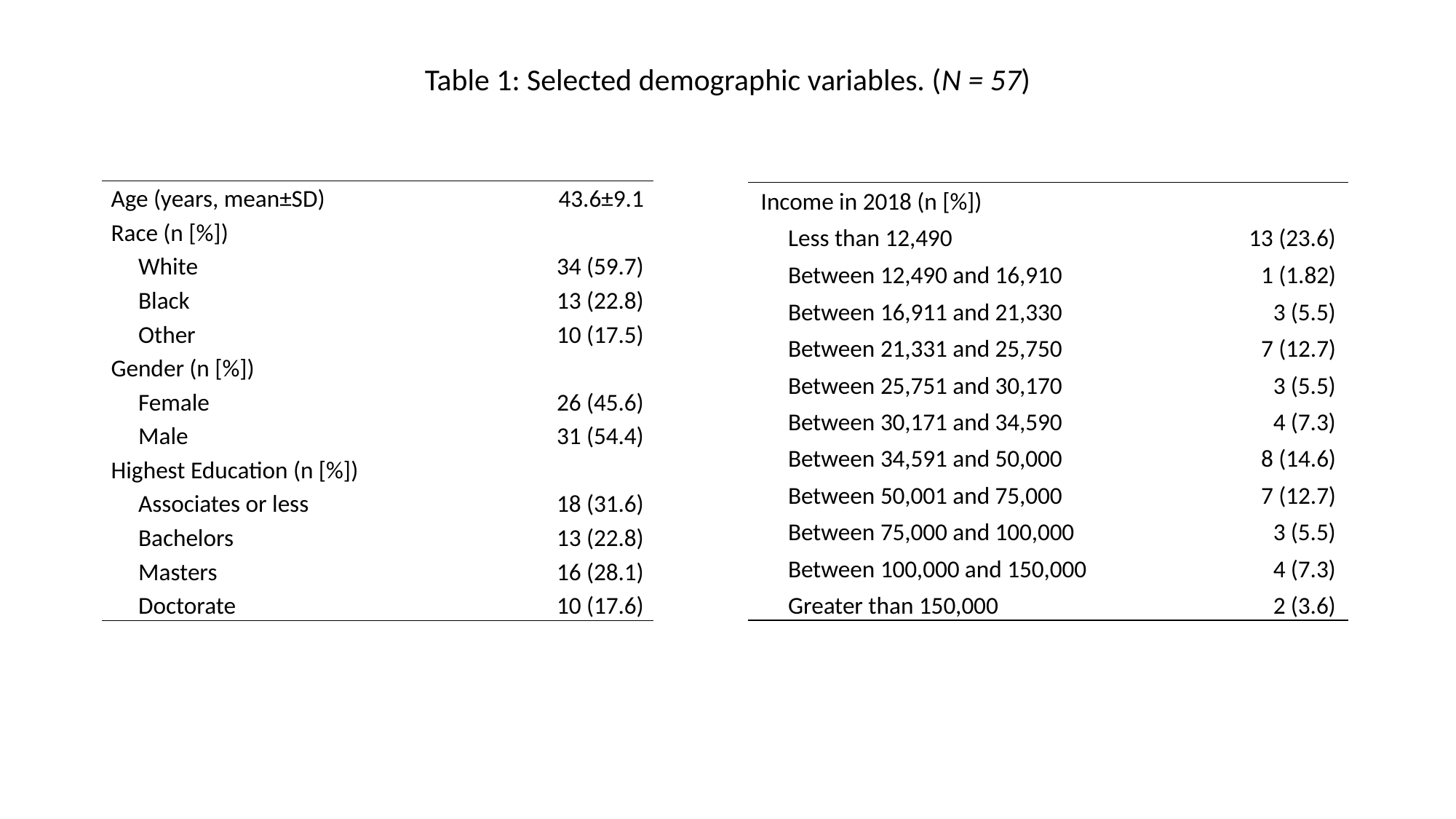

Table 1: Selected demographic variables. (N = 57)
| Age (years, mean±SD) | 43.6±9.1 |
| --- | --- |
| Race (n [%]) |  |
| White | 34 (59.7) |
| Black | 13 (22.8) |
| Other | 10 (17.5) |
| Gender (n [%]) |  |
| Female | 26 (45.6) |
| Male | 31 (54.4) |
| Highest Education (n [%]) |  |
| Associates or less | 18 (31.6) |
| Bachelors | 13 (22.8) |
| Masters | 16 (28.1) |
| Doctorate | 10 (17.6) |
| Income in 2018 (n [%]) |  |
| --- | --- |
| Less than 12,490 | 13 (23.6) |
| Between 12,490 and 16,910 | 1 (1.82) |
| Between 16,911 and 21,330 | 3 (5.5) |
| Between 21,331 and 25,750 | 7 (12.7) |
| Between 25,751 and 30,170 | 3 (5.5) |
| Between 30,171 and 34,590 | 4 (7.3) |
| Between 34,591 and 50,000 | 8 (14.6) |
| Between 50,001 and 75,000 | 7 (12.7) |
| Between 75,000 and 100,000 | 3 (5.5) |
| Between 100,000 and 150,000 | 4 (7.3) |
| Greater than 150,000 | 2 (3.6) |
|  |
| --- |